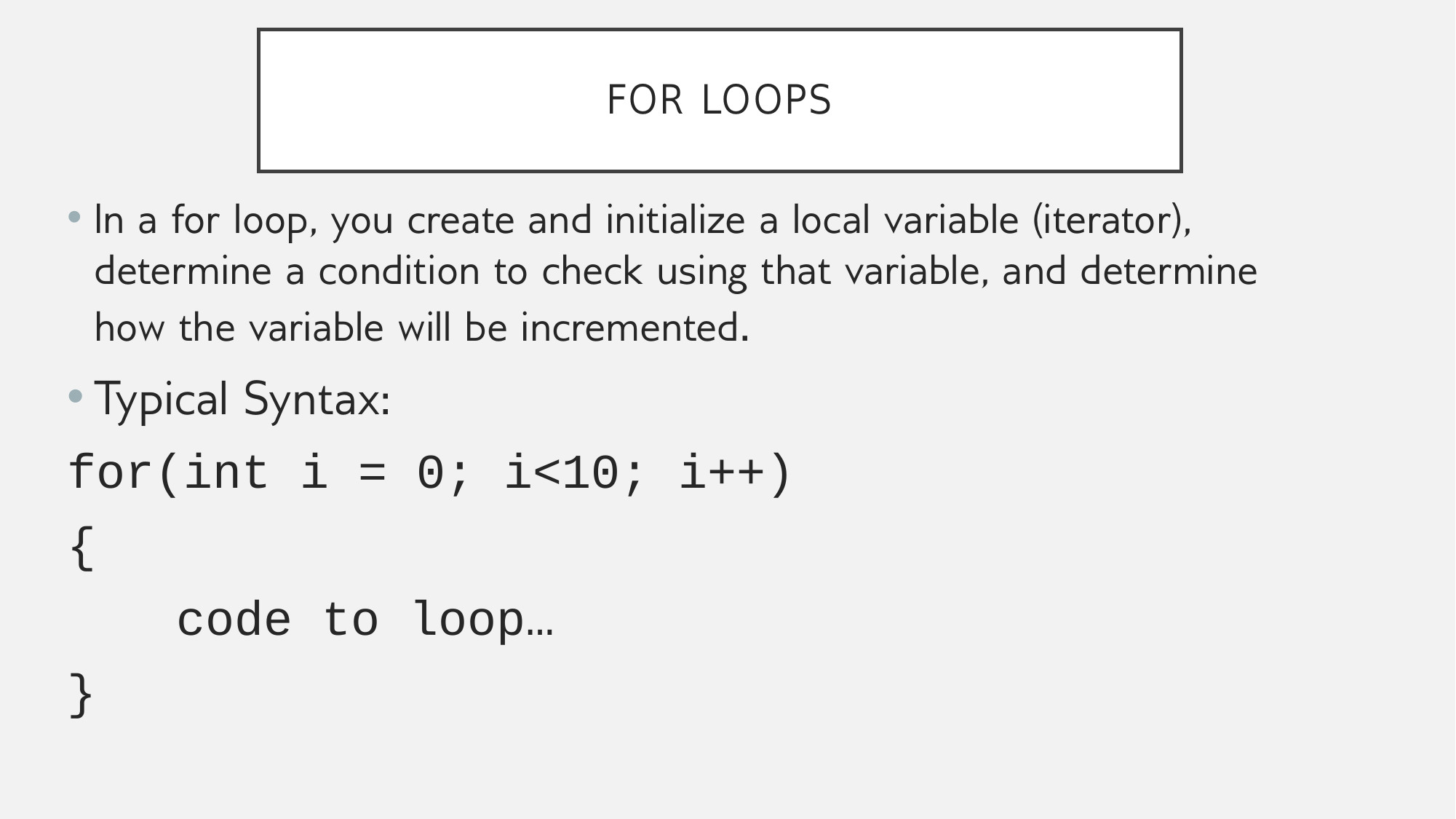

# For loops
In a for loop, you create and initialize a local variable (iterator), determine a condition to check using that variable, and determine how the variable will be incremented.
Typical Syntax:
for(int i = 0; i<10; i++)
{
	code to loop…
}